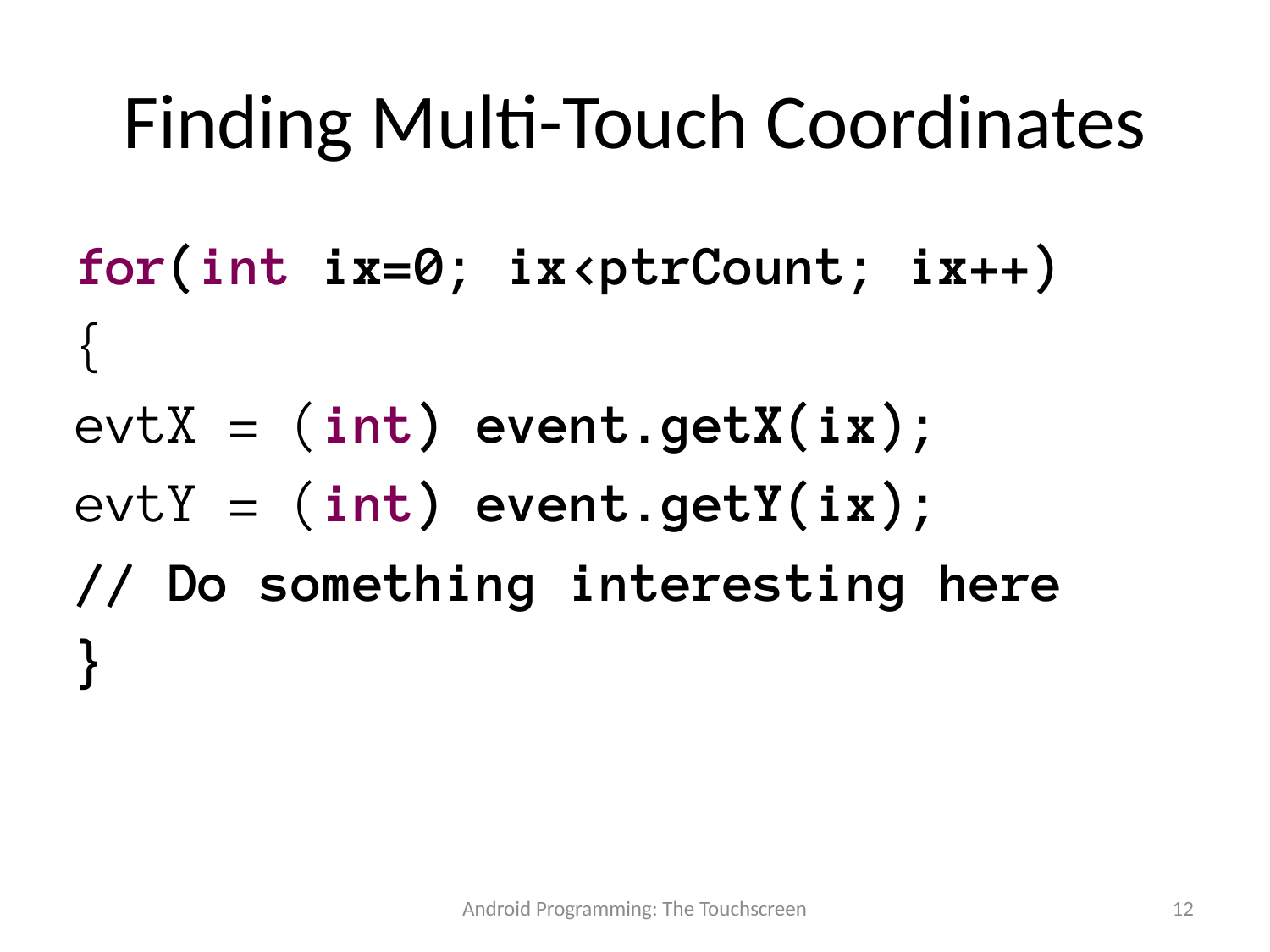

# Finding Multi-Touch Coordinates
for(int ix=0; ix<ptrCount; ix++)
{
evtX = (int) event.getX(ix);
evtY = (int) event.getY(ix);
// Do something interesting here
}
Android Programming: The Touchscreen
12